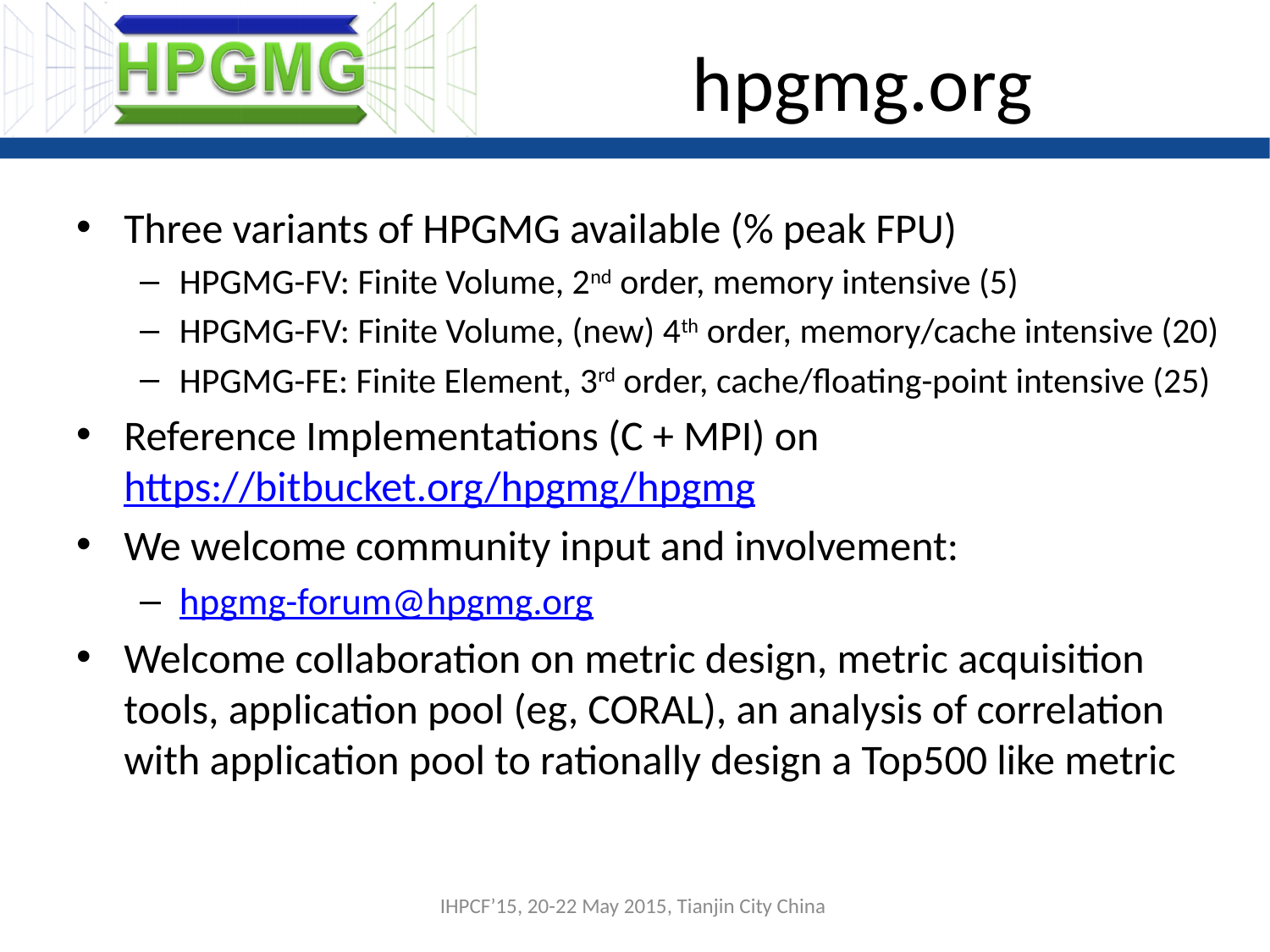

# hpgmg.org
Three variants of HPGMG available (% peak FPU)
HPGMG-FV: Finite Volume, 2nd order, memory intensive (5)
HPGMG-FV: Finite Volume, (new) 4th order, memory/cache intensive (20)
HPGMG-FE: Finite Element, 3rd order, cache/floating-point intensive (25)
Reference Implementations (C + MPI) on https://bitbucket.org/hpgmg/hpgmg
We welcome community input and involvement:
hpgmg-forum@hpgmg.org
Welcome collaboration on metric design, metric acquisition tools, application pool (eg, CORAL), an analysis of correlation with application pool to rationally design a Top500 like metric

IHPCF’15, 20-22 May 2015, Tianjin City China